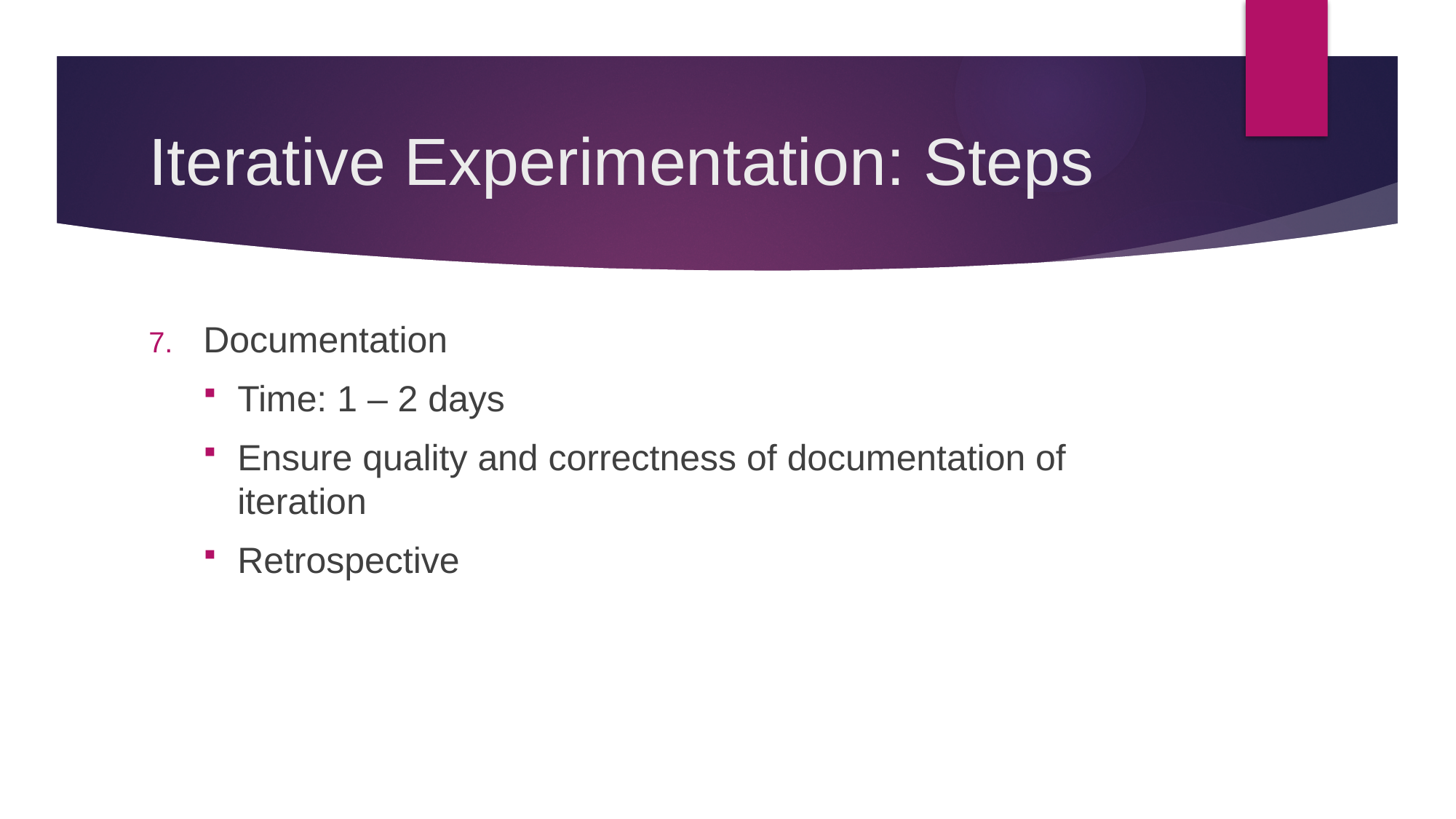

# Iterative Experimentation: Steps
Documentation
Time: 1 – 2 days
Ensure quality and correctness of documentation of iteration
Retrospective